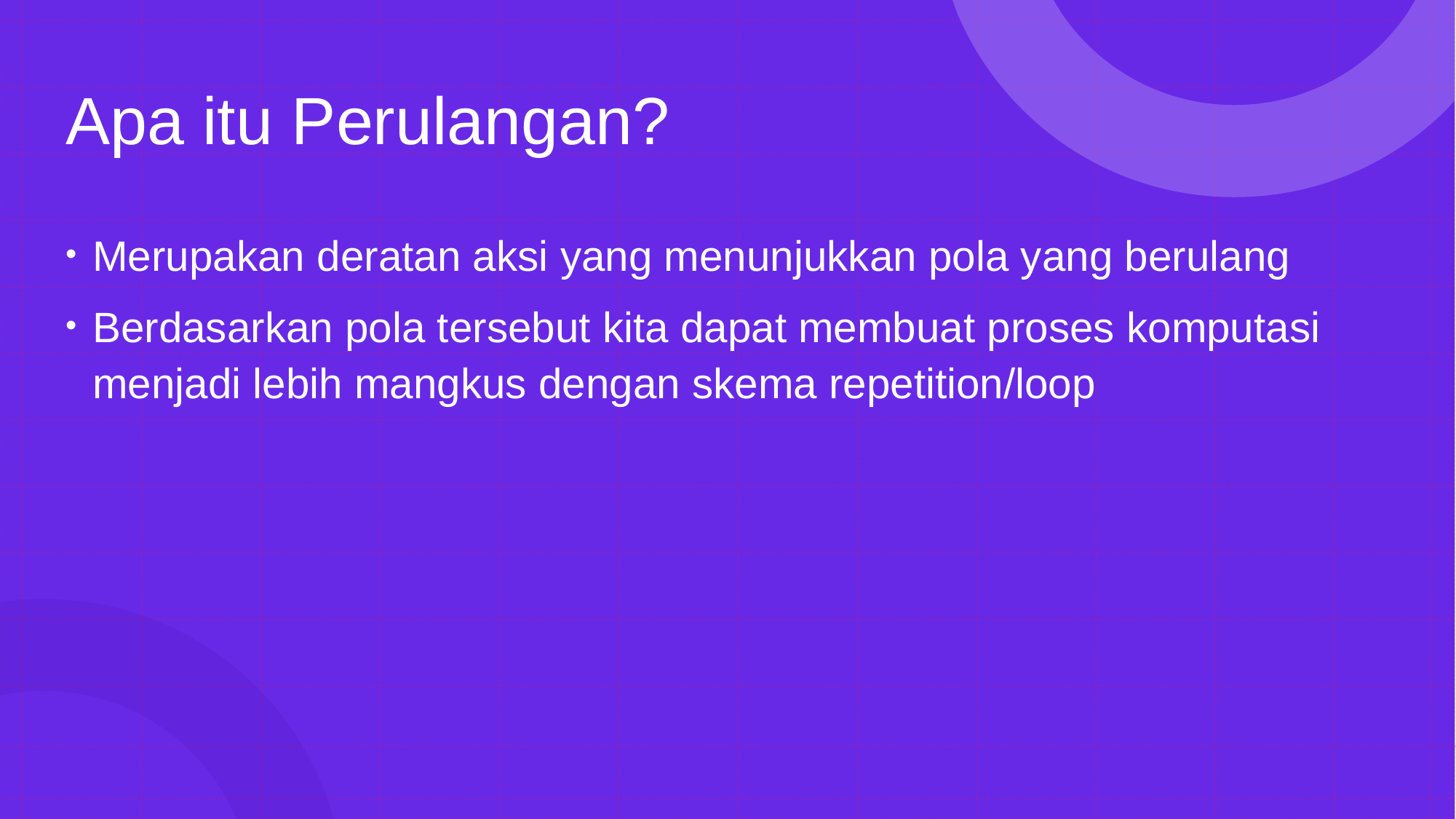

# Apa itu Perulangan?
Merupakan deratan aksi yang menunjukkan pola yang berulang
Berdasarkan pola tersebut kita dapat membuat proses komputasi menjadi lebih mangkus dengan skema repetition/loop